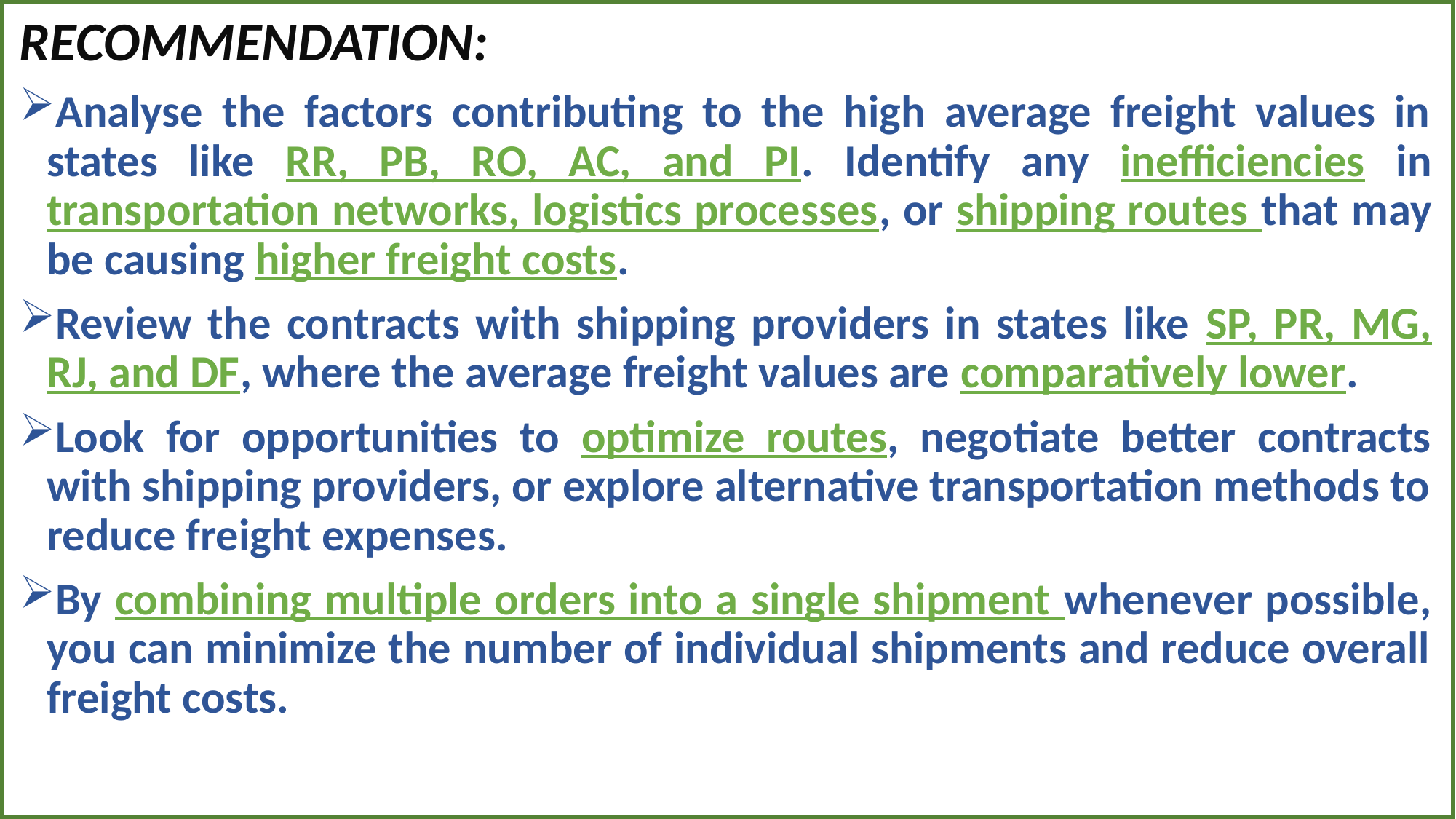

RECOMMENDATION:
Analyse the factors contributing to the high average freight values in states like RR, PB, RO, AC, and PI. Identify any inefficiencies in transportation networks, logistics processes, or shipping routes that may be causing higher freight costs.
Review the contracts with shipping providers in states like SP, PR, MG, RJ, and DF, where the average freight values are comparatively lower.
Look for opportunities to optimize routes, negotiate better contracts with shipping providers, or explore alternative transportation methods to reduce freight expenses.
By combining multiple orders into a single shipment whenever possible, you can minimize the number of individual shipments and reduce overall freight costs.